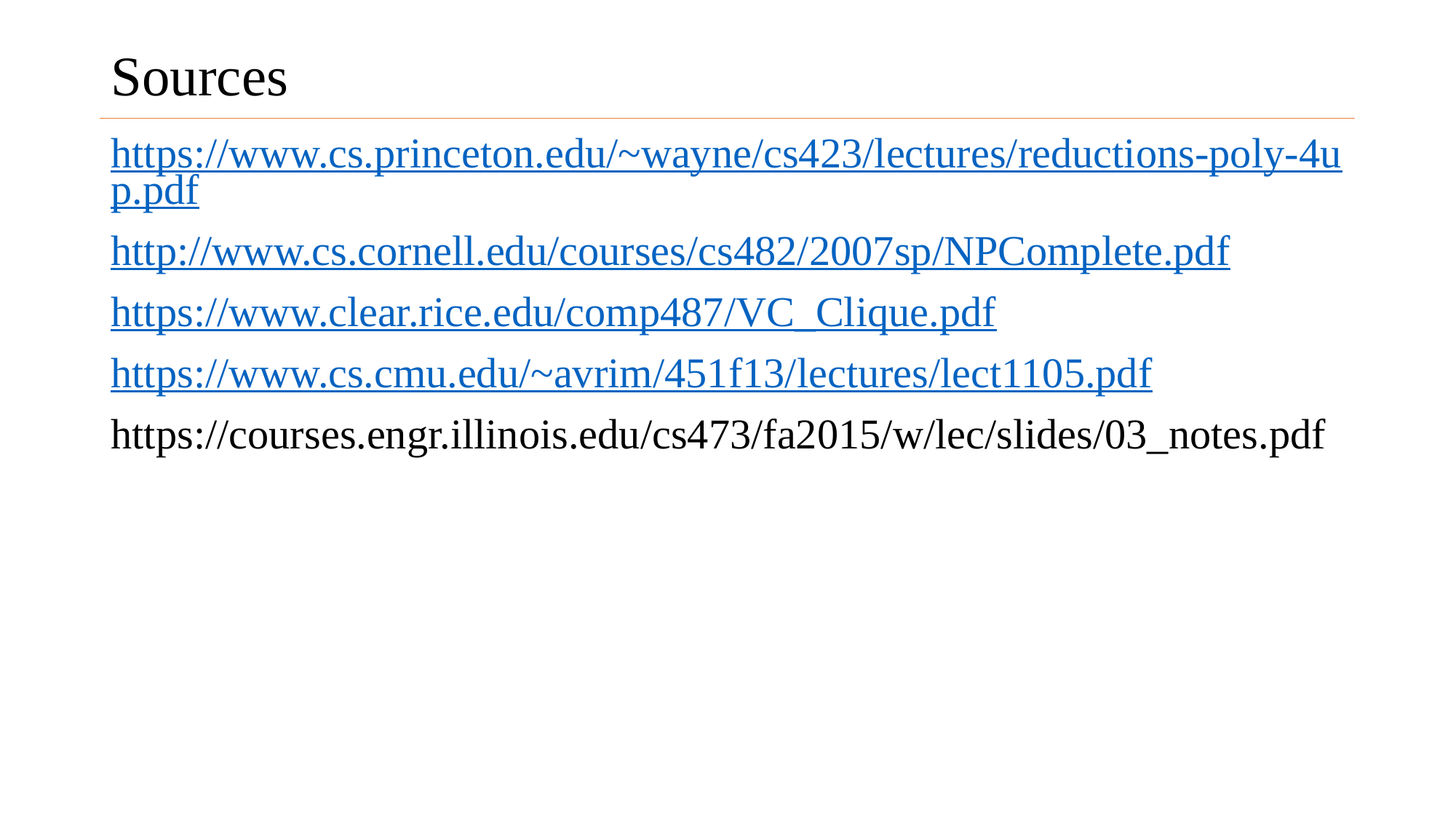

# Sources
https://www.cs.princeton.edu/~wayne/cs423/lectures/reductions-poly-4up.pdf
http://www.cs.cornell.edu/courses/cs482/2007sp/NPComplete.pdf
https://www.clear.rice.edu/comp487/VC_Clique.pdf
https://www.cs.cmu.edu/~avrim/451f13/lectures/lect1105.pdf
https://courses.engr.illinois.edu/cs473/fa2015/w/lec/slides/03_notes.pdf